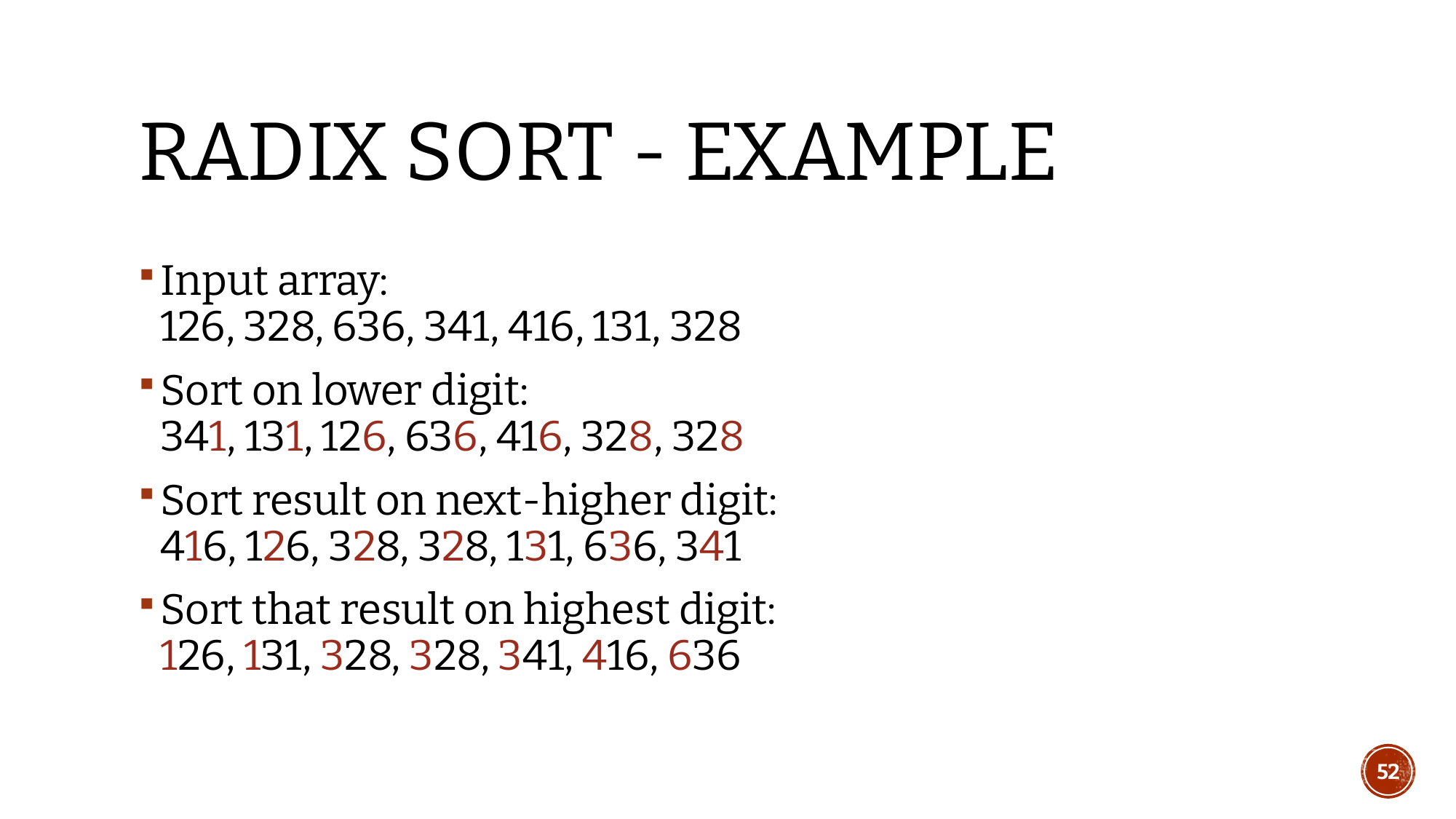

# Radix Sort - Example
Input array:
126, 328, 636, 341, 416, 131, 328
Sort on lower digit:
341, 131, 126, 636, 416, 328, 328
Sort result on next-higher digit:
416, 126, 328, 328, 131, 636, 341
Sort that result on highest digit:
126, 131, 328, 328, 341, 416, 636
52